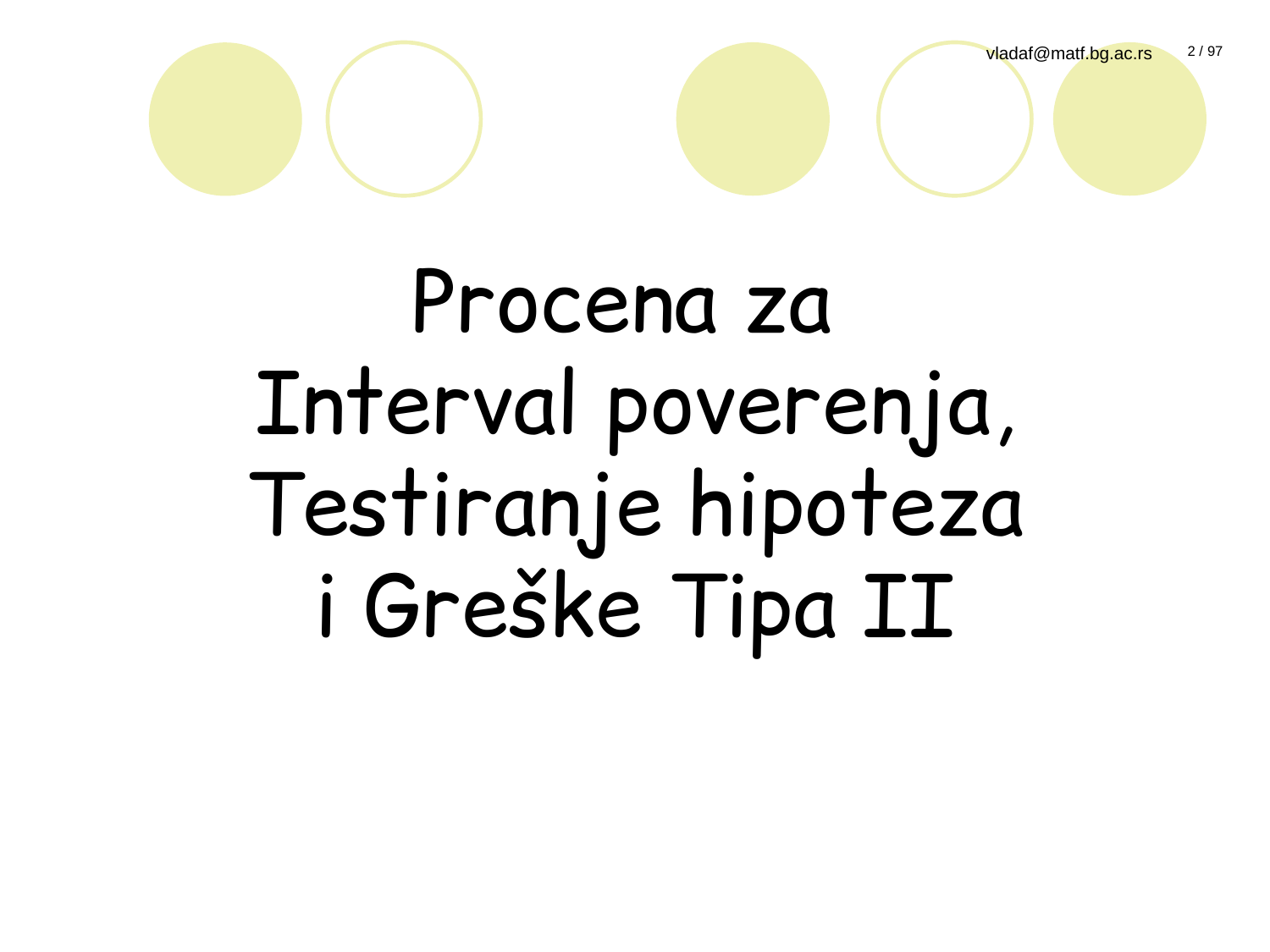

#
Procena za
Interval poverenja,
Testiranje hipoteza
i Greške Tipa II